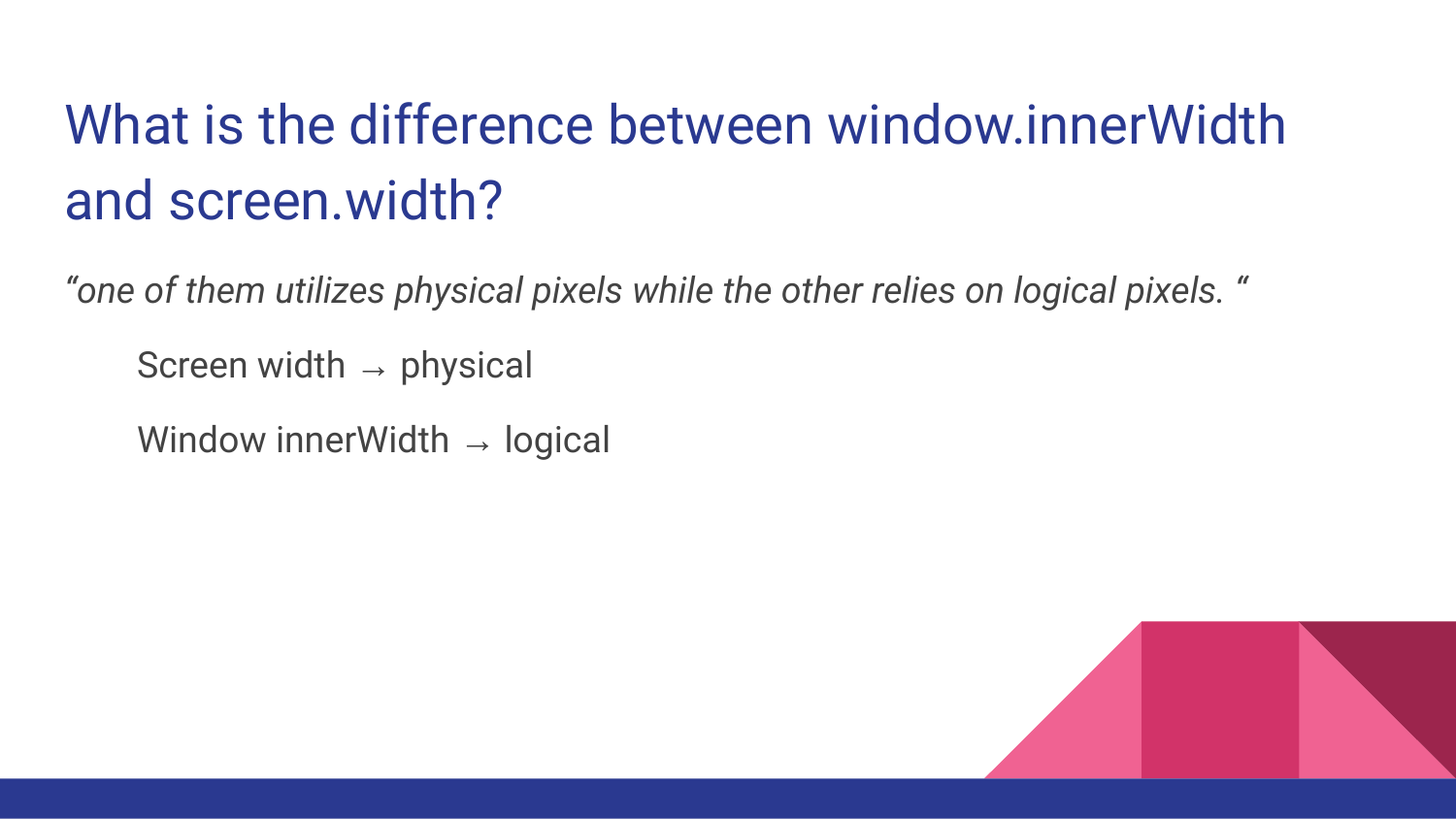

# What is the difference between window.innerWidth and screen.width?

“one of them utilizes physical pixels while the other relies on logical pixels. “
Screen width → physical
Window innerWidth → logical